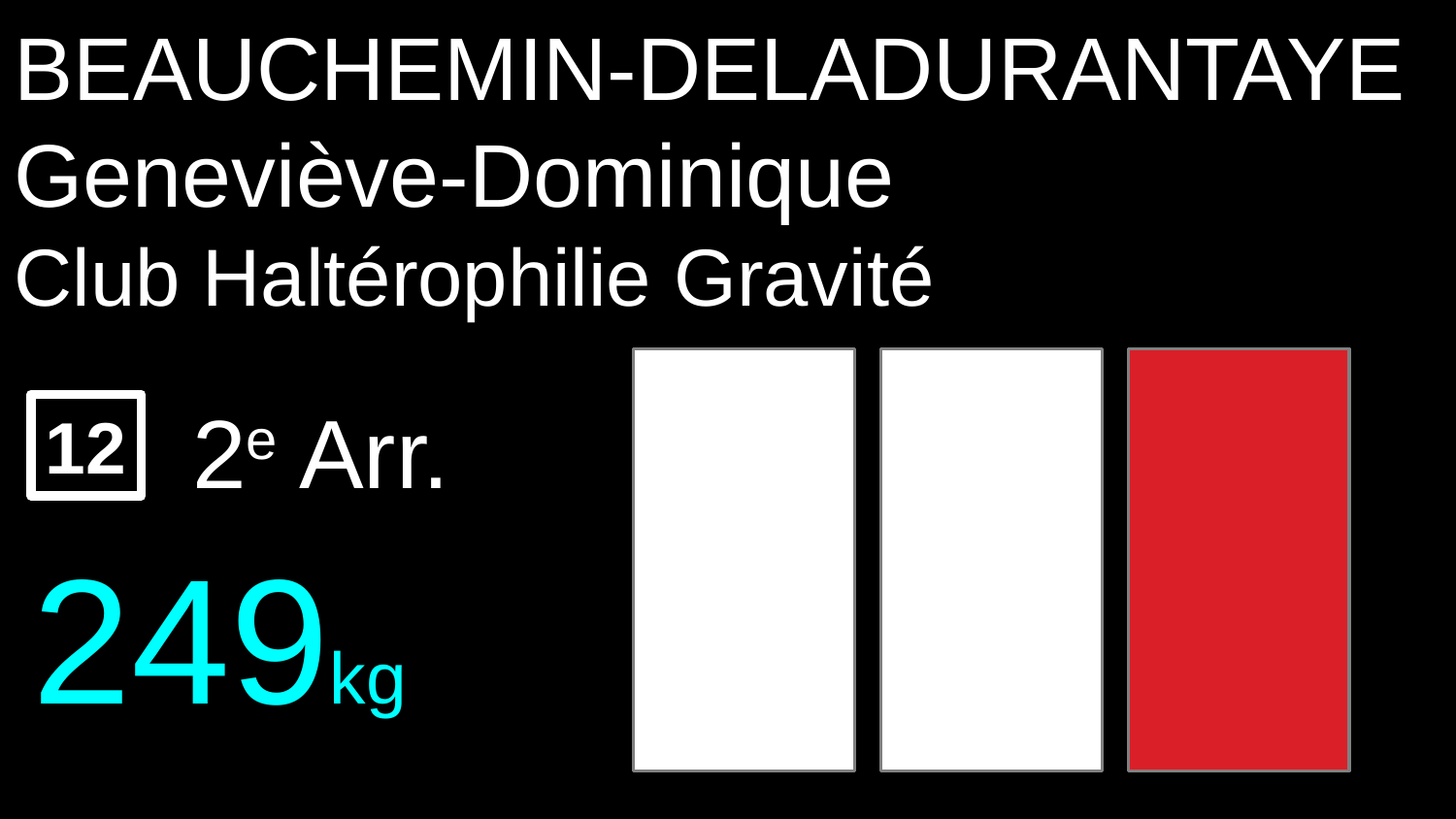

BEAUCHEMIN-DELADURANTAYE
Geneviève-Dominique
Club Haltérophilie Gravité
y

2e Arr.
12
249kg